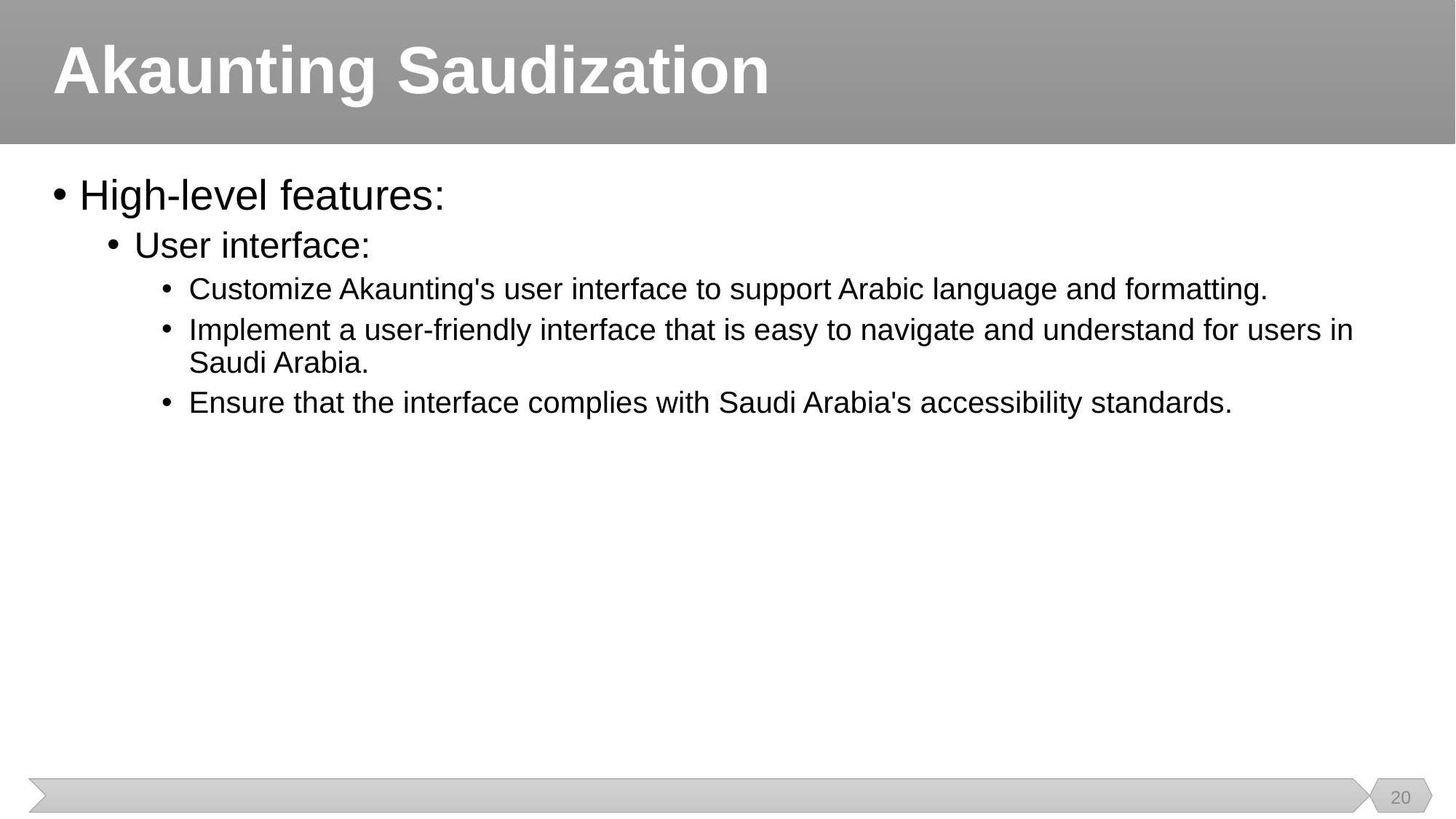

# Akaunting Saudization
High-level features:
User interface:
Customize Akaunting's user interface to support Arabic language and formatting.
Implement a user-friendly interface that is easy to navigate and understand for users in Saudi Arabia.
Ensure that the interface complies with Saudi Arabia's accessibility standards.
20